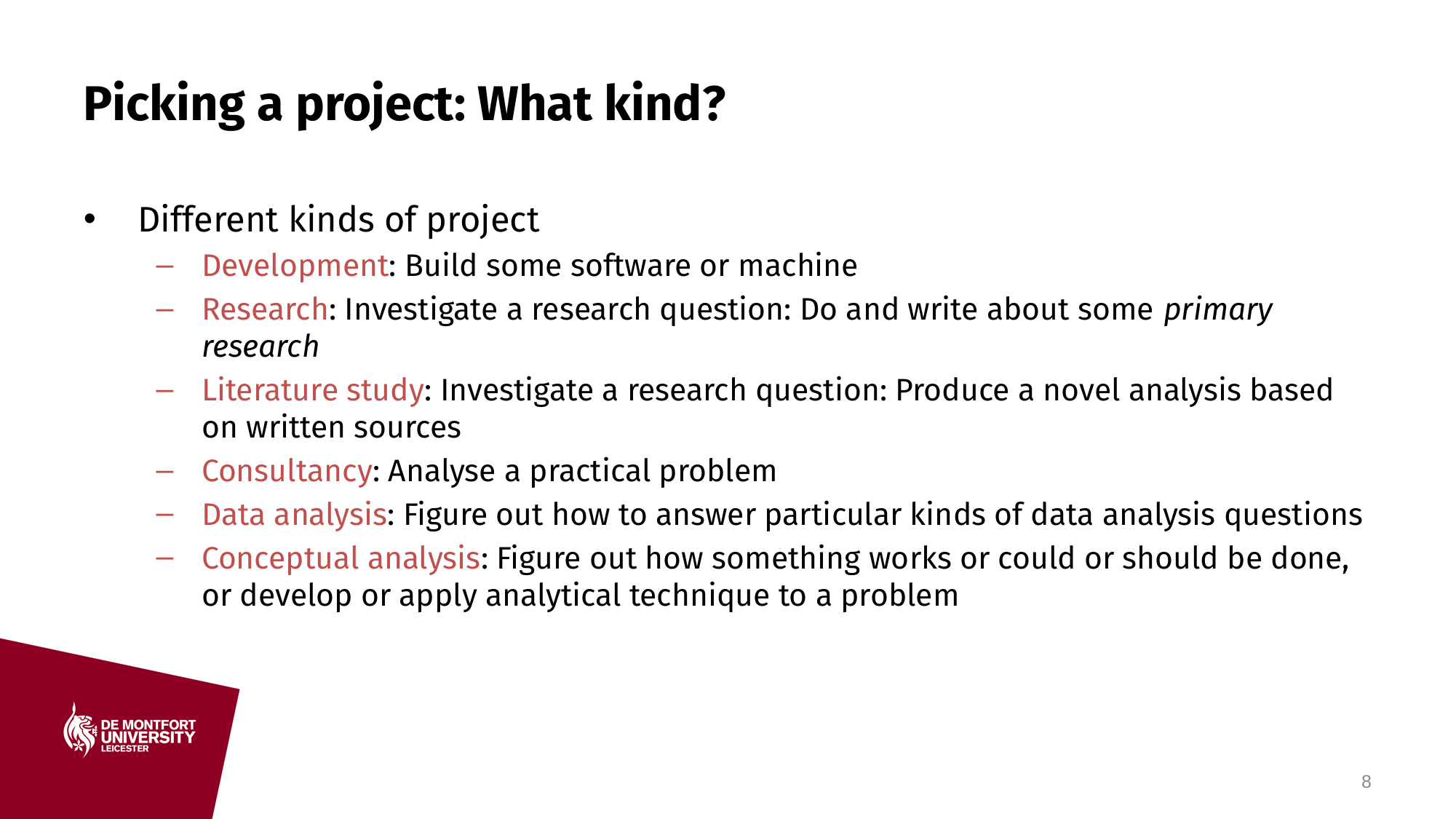

# Picking a project: What kind?
Different kinds of project
Development: Build some software or machine
Research: Investigate a research question: Do and write about some primary research
Literature study: Investigate a research question: Produce a novel analysis based on written sources
Consultancy: Analyse a practical problem
Data analysis: Figure out how to answer particular kinds of data analysis questions
Conceptual analysis: Figure out how something works or could or should be done, or develop or apply analytical technique to a problem
8